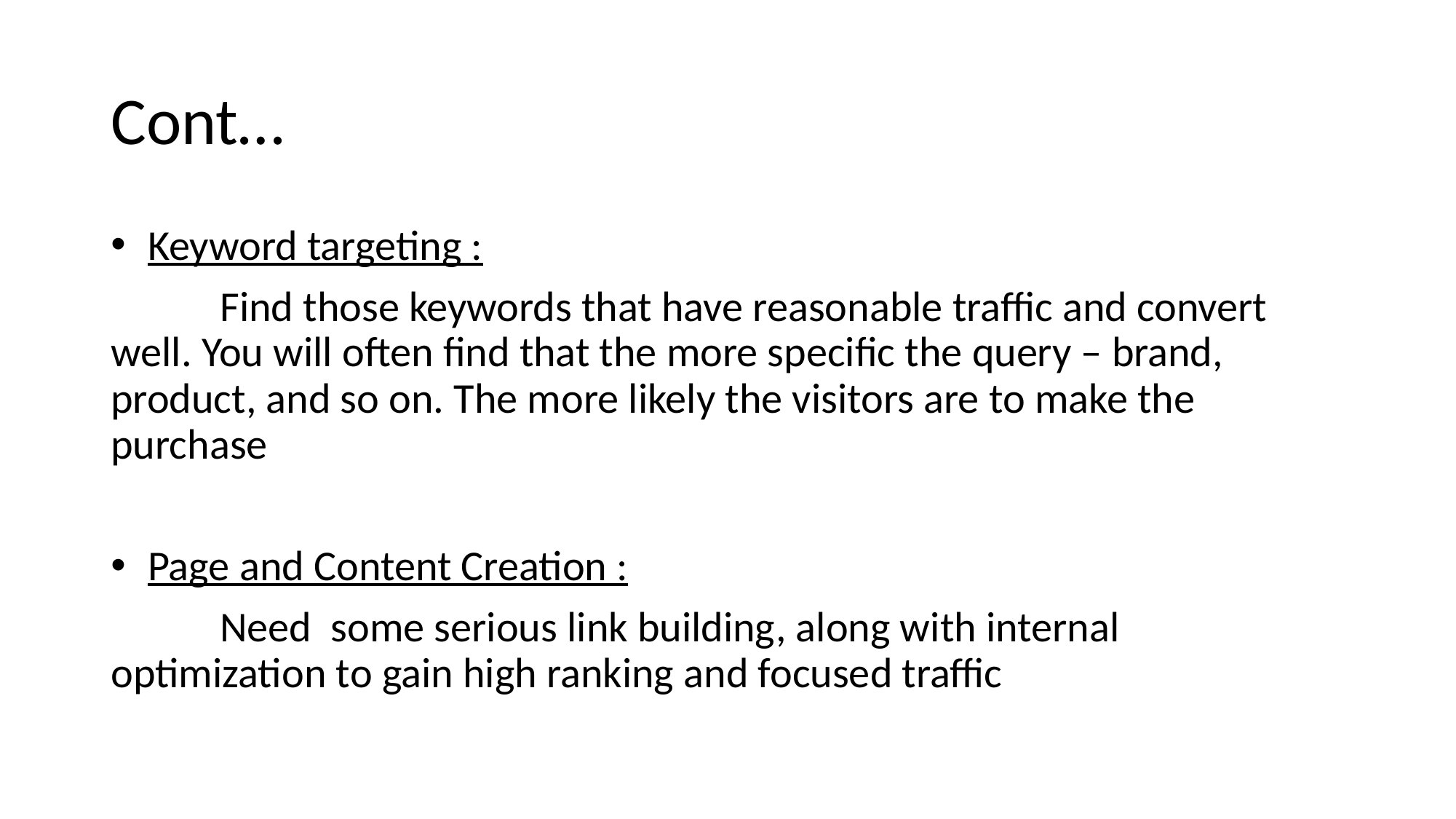

# Cont…
 Keyword targeting :
	Find those keywords that have reasonable traffic and convert well. You will often find that the more specific the query – brand, product, and so on. The more likely the visitors are to make the purchase

 Page and Content Creation :
	Need  some serious link building, along with internal optimization to gain high ranking and focused traffic